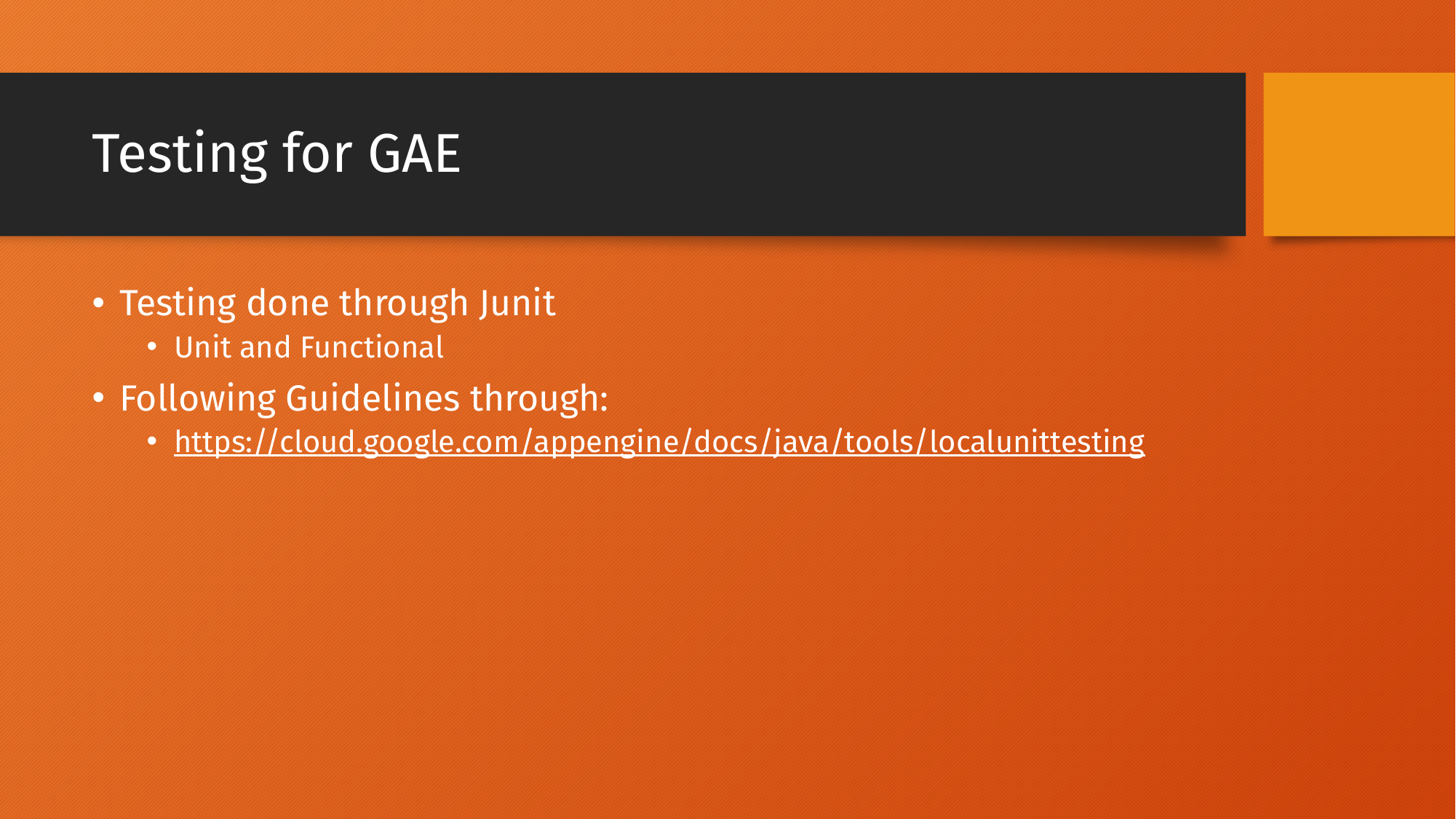

# Testing for GAE
Testing done through Junit
Unit and Functional
Following Guidelines through:
https://cloud.google.com/appengine/docs/java/tools/localunittesting